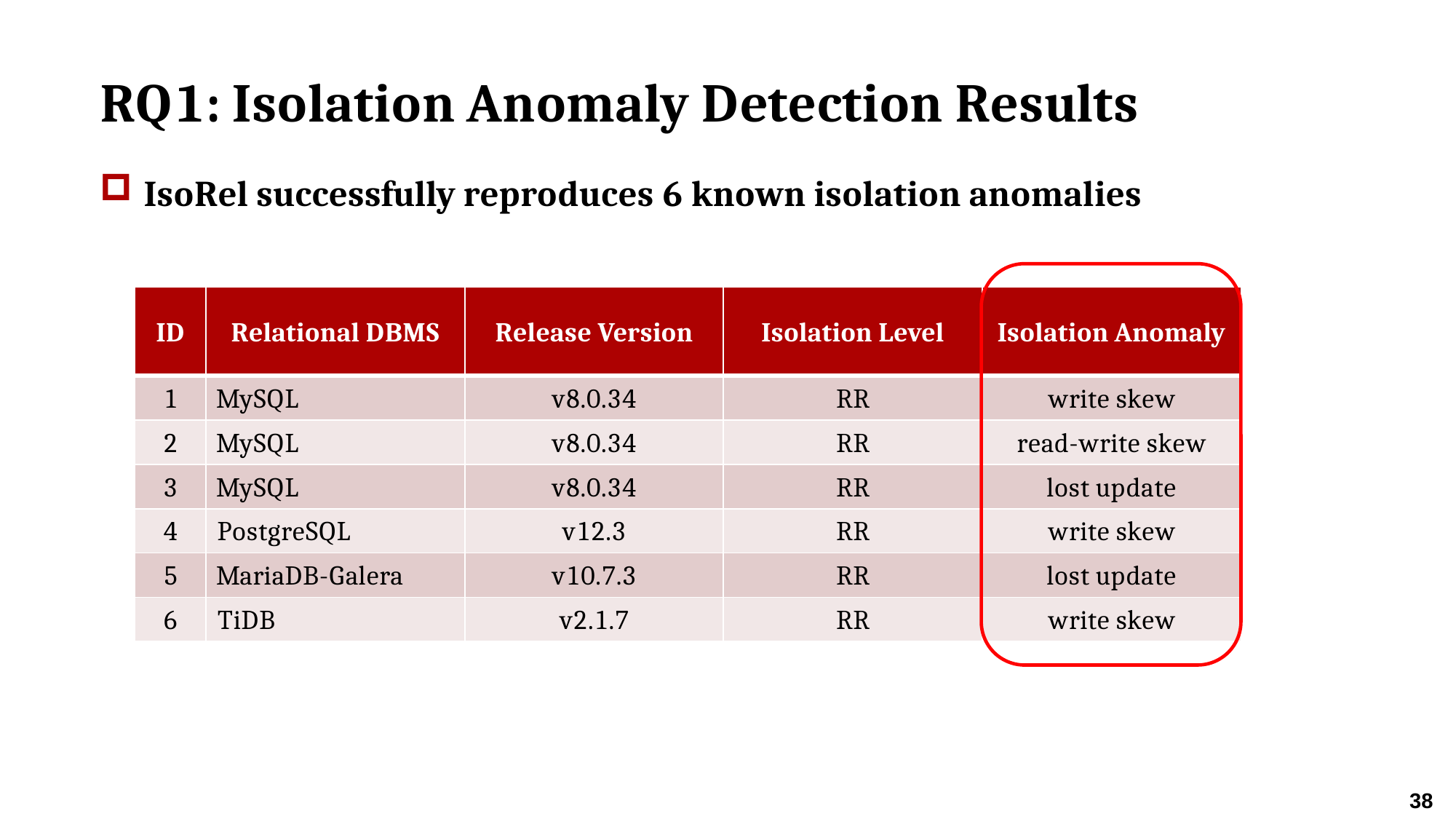

# RQ1: Isolation Anomaly Detection Results
IsoRel successfully reproduces 6 known isolation anomalies

| ID | Relational DBMS | Release Version | Isolation Level | Isolation Anomaly |
| --- | --- | --- | --- | --- |
| 1 | MySQL | v8.0.34 | RR | write skew |
| 2 | MySQL | v8.0.34 | RR | read-write skew |
| 3 | MySQL | v8.0.34 | RR | lost update |
| 4 | PostgreSQL | v12.3 | RR | write skew |
| 5 | MariaDB-Galera | v10.7.3 | RR | lost update |
| 6 | TiDB | v2.1.7 | RR | write skew |